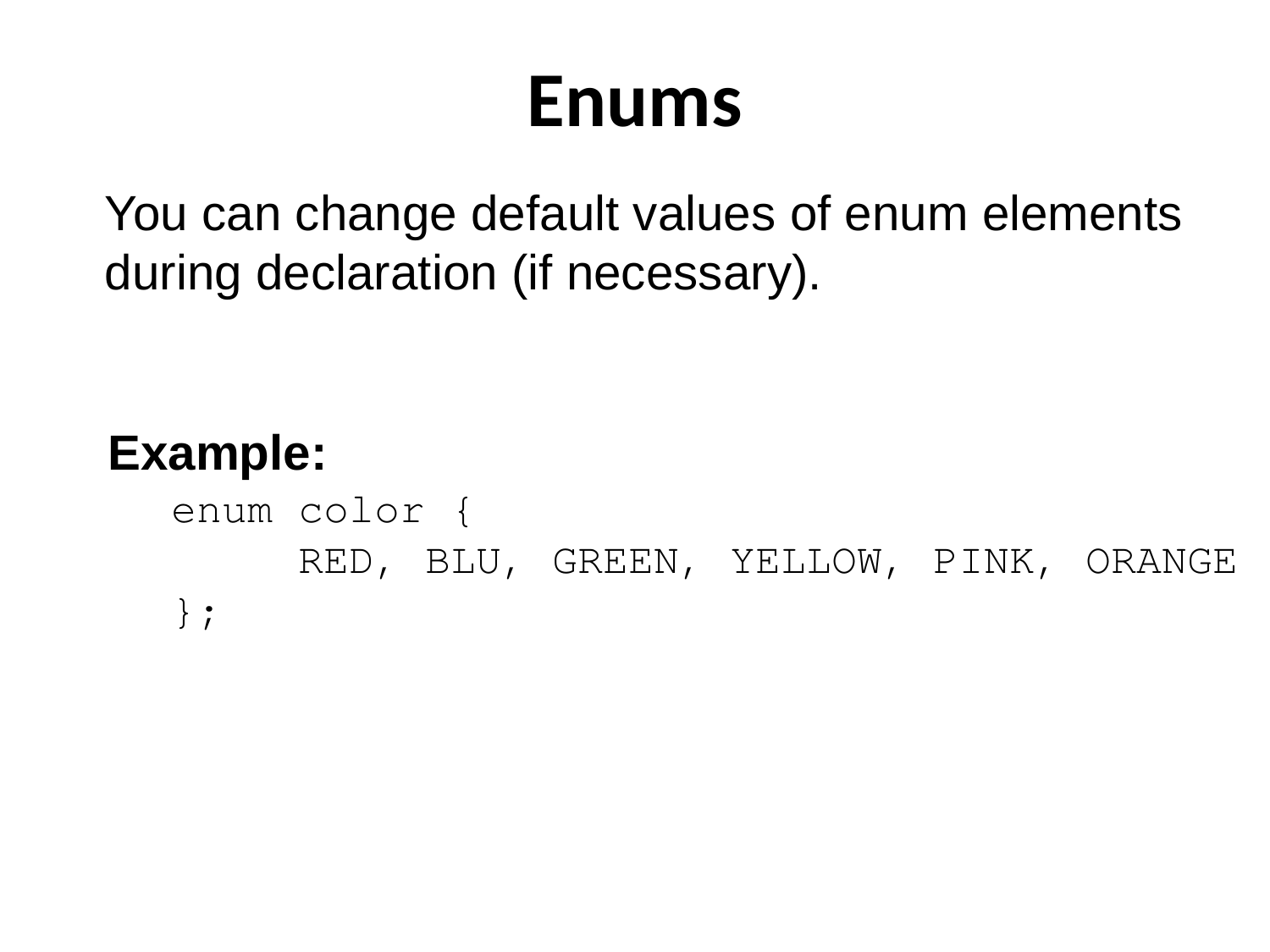

Enums
You can change default values of enum elements during declaration (if necessary).
Example:
enum color {
    	RED, BLU, GREEN, YELLOW, PINK, ORANGE
};